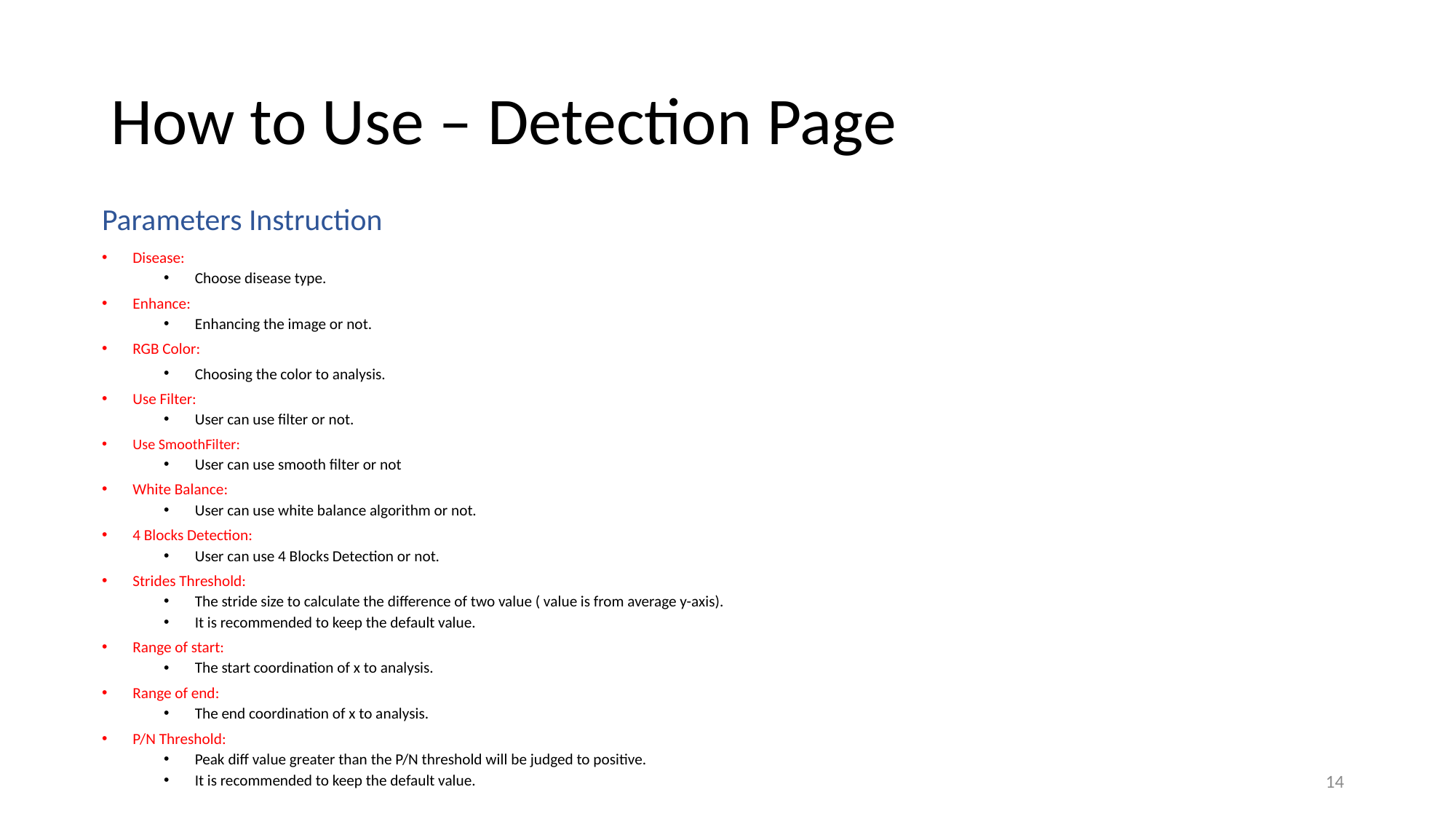

# How to Use – Detection Page
Parameters Instruction
Disease:
Choose disease type.
Enhance:
Enhancing the image or not.
RGB Color:
Choosing the color to analysis.
Use Filter:
User can use filter or not.
Use SmoothFilter:
User can use smooth filter or not
White Balance:
User can use white balance algorithm or not.
4 Blocks Detection:
User can use 4 Blocks Detection or not.
Strides Threshold:
The stride size to calculate the difference of two value ( value is from average y-axis).
It is recommended to keep the default value.
Range of start:
The start coordination of x to analysis.
Range of end:
The end coordination of x to analysis.
P/N Threshold:
Peak diff value greater than the P/N threshold will be judged to positive.
It is recommended to keep the default value.

14